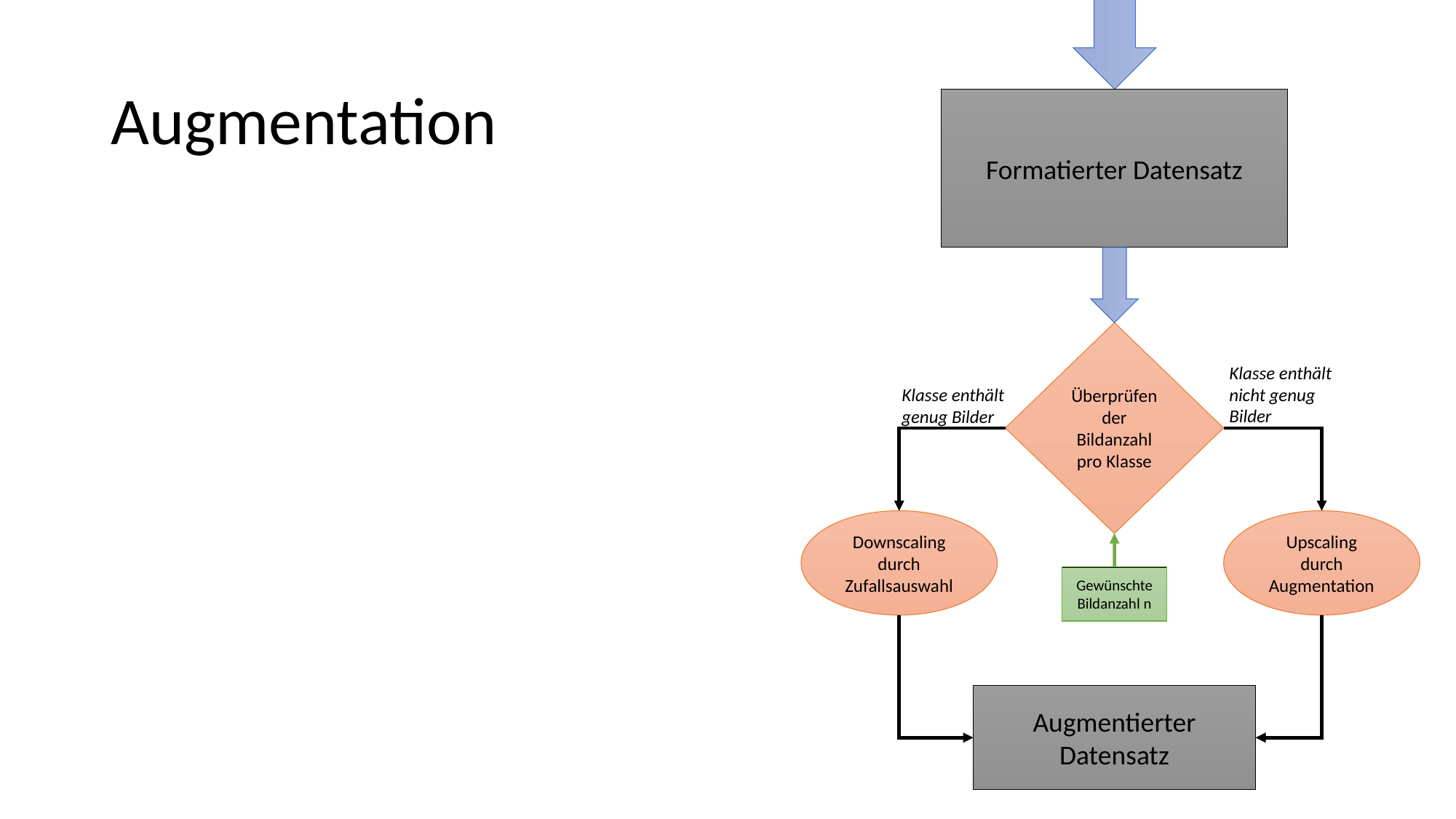

# Augmentation
Formatierter Datensatz

Überprüfen der Bildanzahl pro Klasse
Klasse enthält nicht genug Bilder
Klasse enthält genug Bilder
Downscaling durch Zufallsauswahl
Upscaling durch Augmentation
Gewünschte Bildanzahl n
Augmentierter Datensatz